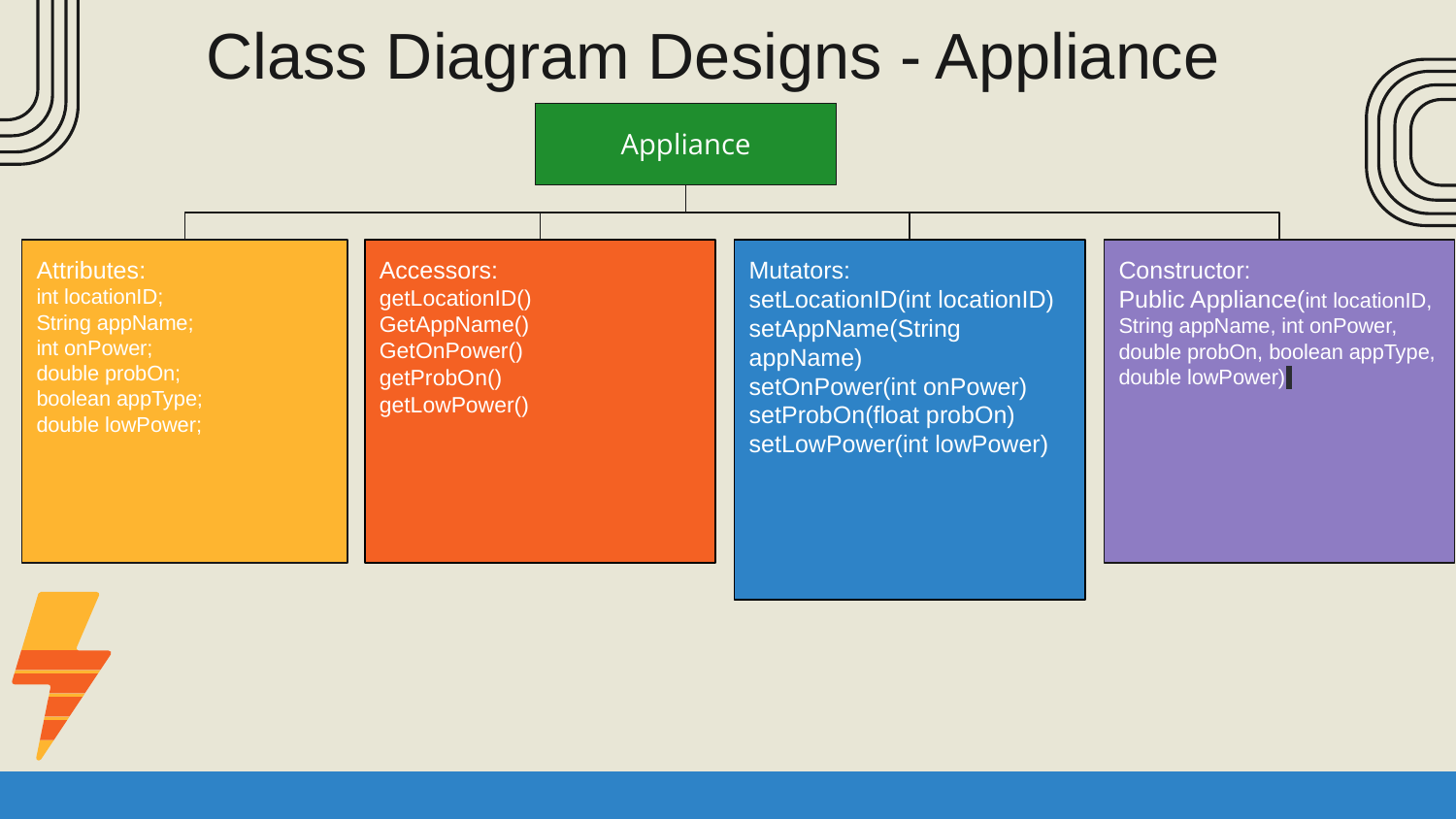

# Class Diagram Designs - Appliance
Appliance
Attributes:
int locationID;
String appName;
int onPower;
double probOn;
boolean appType;
double lowPower;
Accessors:
getLocationID()
GetAppName()
GetOnPower()
getProbOn()
getLowPower()
Mutators:
setLocationID(int locationID)
setAppName(String appName)
setOnPower(int onPower)
setProbOn(float probOn)
setLowPower(int lowPower)

Constructor:
Public Appliance(int locationID, String appName, int onPower, double probOn, boolean appType, double lowPower)